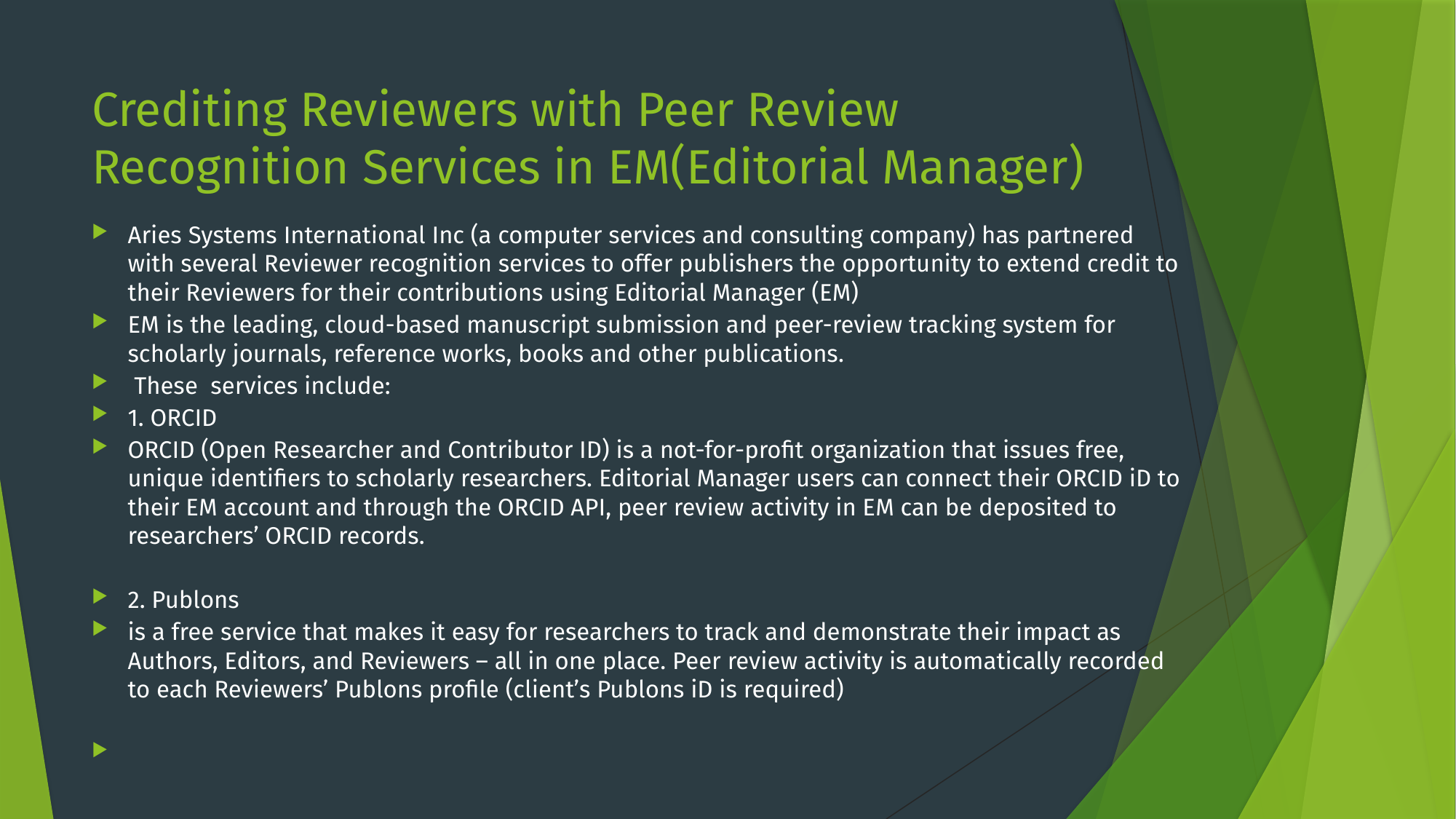

# Crediting Reviewers with Peer Review Recognition Services in EM(Editorial Manager)

Aries Systems International Inc (a computer services and consulting company) has partnered with several Reviewer recognition services to offer publishers the opportunity to extend credit to their Reviewers for their contributions using Editorial Manager (EM)
EM is the leading, cloud-based manuscript submission and peer-review tracking system for scholarly journals, reference works, books and other publications.
 These  services include:
1. ORCID
ORCID (Open Researcher and Contributor ID) is a not-for-profit organization that issues free, unique identifiers to scholarly researchers. Editorial Manager users can connect their ORCID iD to their EM account and through the ORCID API, peer review activity in EM can be deposited to researchers’ ORCID records.

2. Publons
is a free service that makes it easy for researchers to track and demonstrate their impact as Authors, Editors, and Reviewers – all in one place. Peer review activity is automatically recorded to each Reviewers’ Publons profile (client’s Publons iD is required)